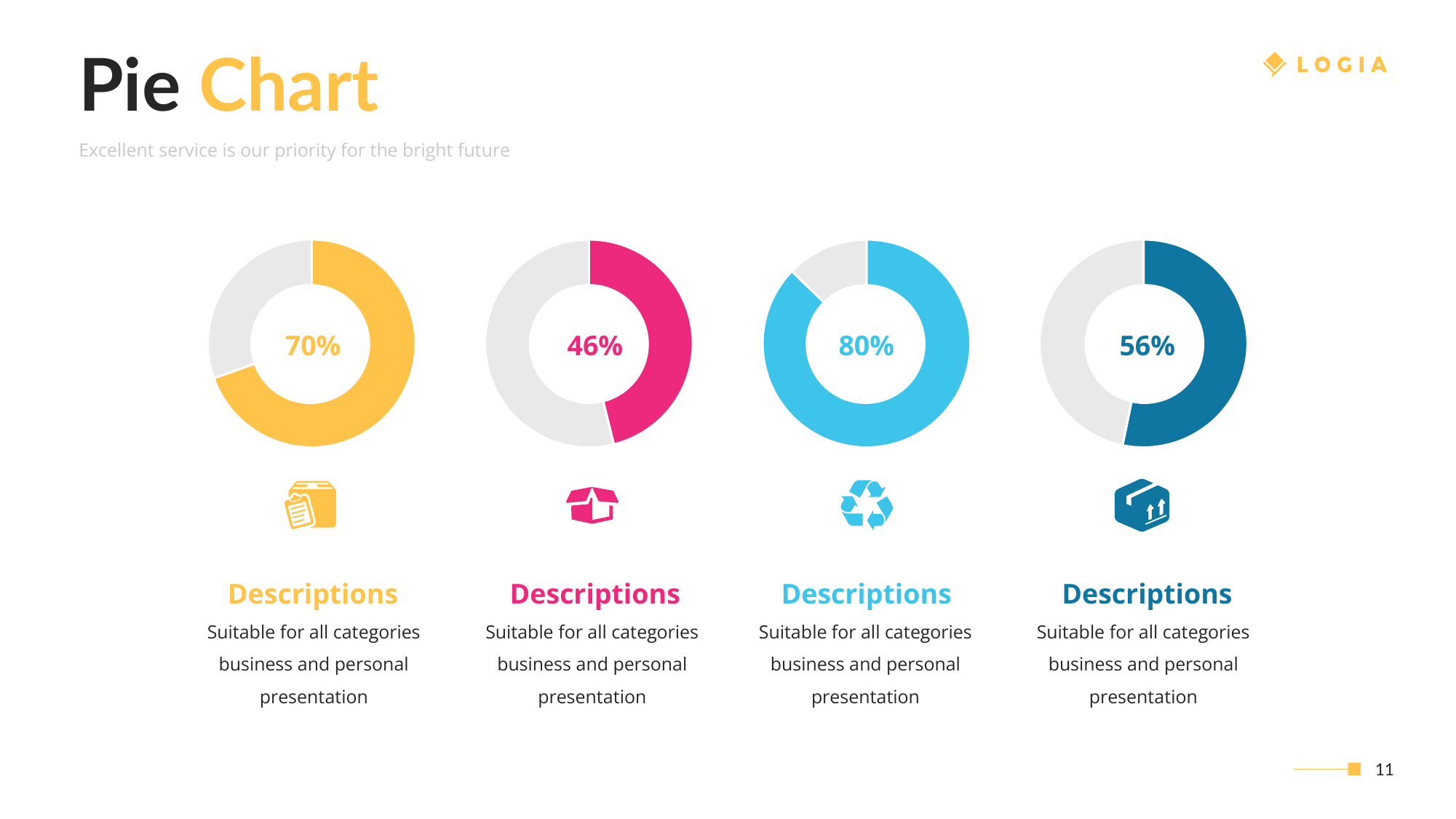

Pie Chart

Excellent service is our priority for the bright future

### Chart

| Category | Sales |
|---|---|
|  | None |
| 2nd Qtr | 3.2 |
| 3rd Qtr | 1.4 |

### Chart

| Category | Sales |
|---|---|
| 1st Qtr | 1.2 |
|  | None |
| 3rd Qtr | 1.4 |

### Chart

| Category | Sales |
|---|---|
|  | None |
|  | None |
| 3rd Qtr | 8.2 |
| 4th Qtr | 1.2 |

### Chart

| Category | Sales |
|---|---|
| 1st Qtr | 8.2 |
|  | None |
|  | None |
| 4th Qtr | 7.2 |

70%
46%
80%
56%

Descriptions
Descriptions
Descriptions
Descriptions
Suitable for all categories business and personal presentation
Suitable for all categories business and personal presentation
Suitable for all categories business and personal presentation
Suitable for all categories business and personal presentation